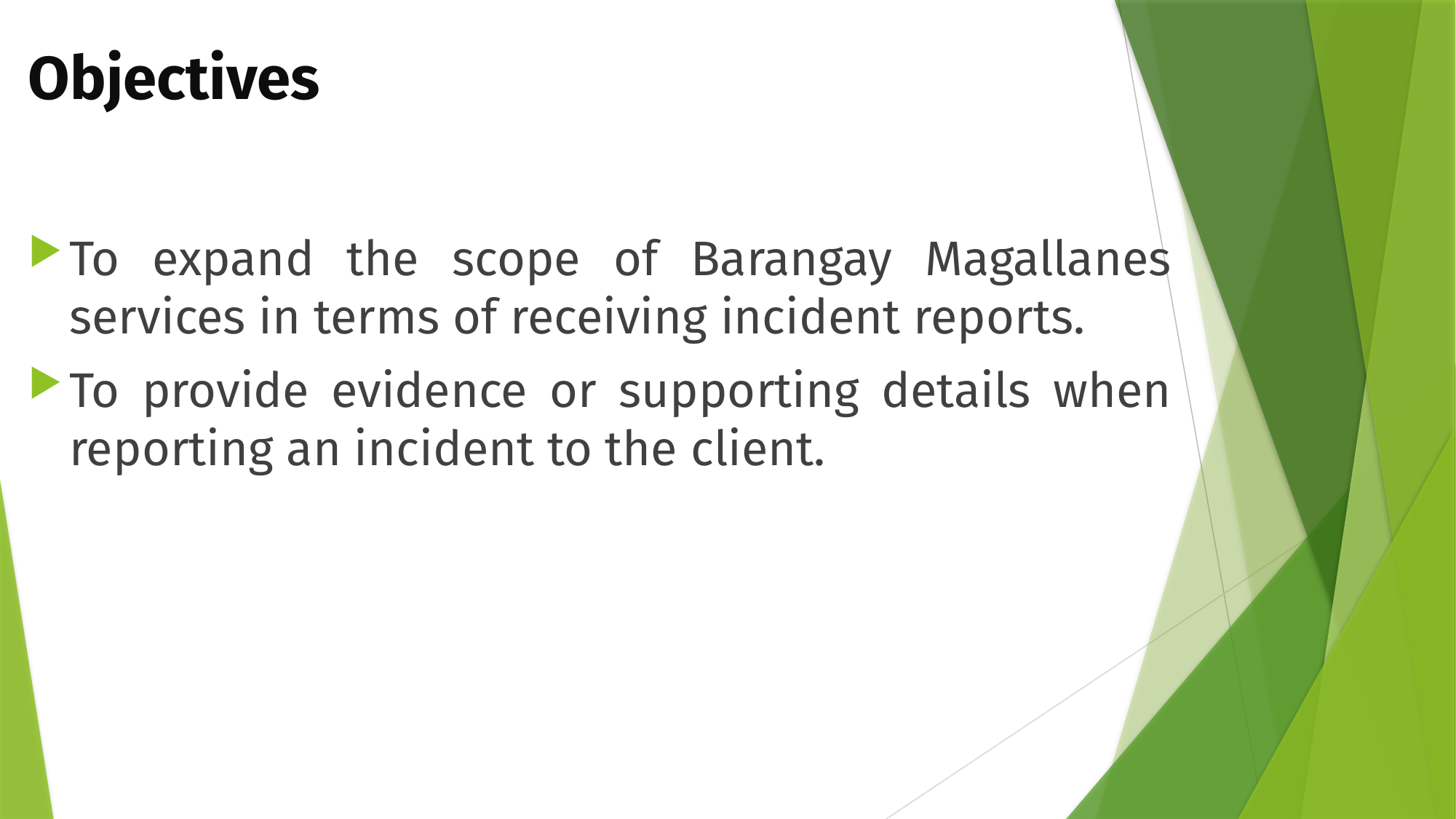

# Objectives
To expand the scope of Barangay Magallanes services in terms of receiving incident reports.
To provide evidence or supporting details when reporting an incident to the client.